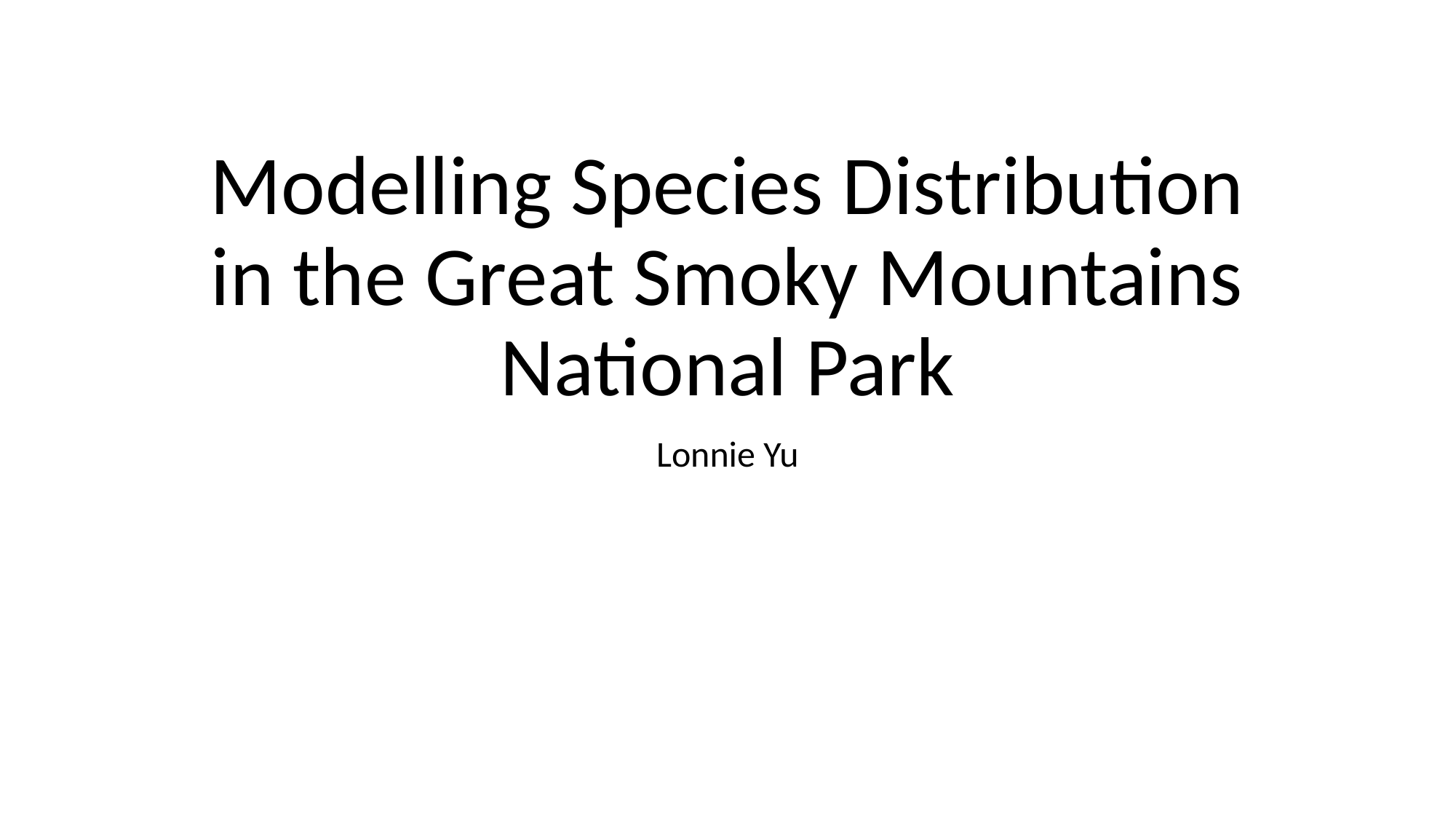

# Modelling Species Distribution in the Great Smoky Mountains National Park
Lonnie Yu